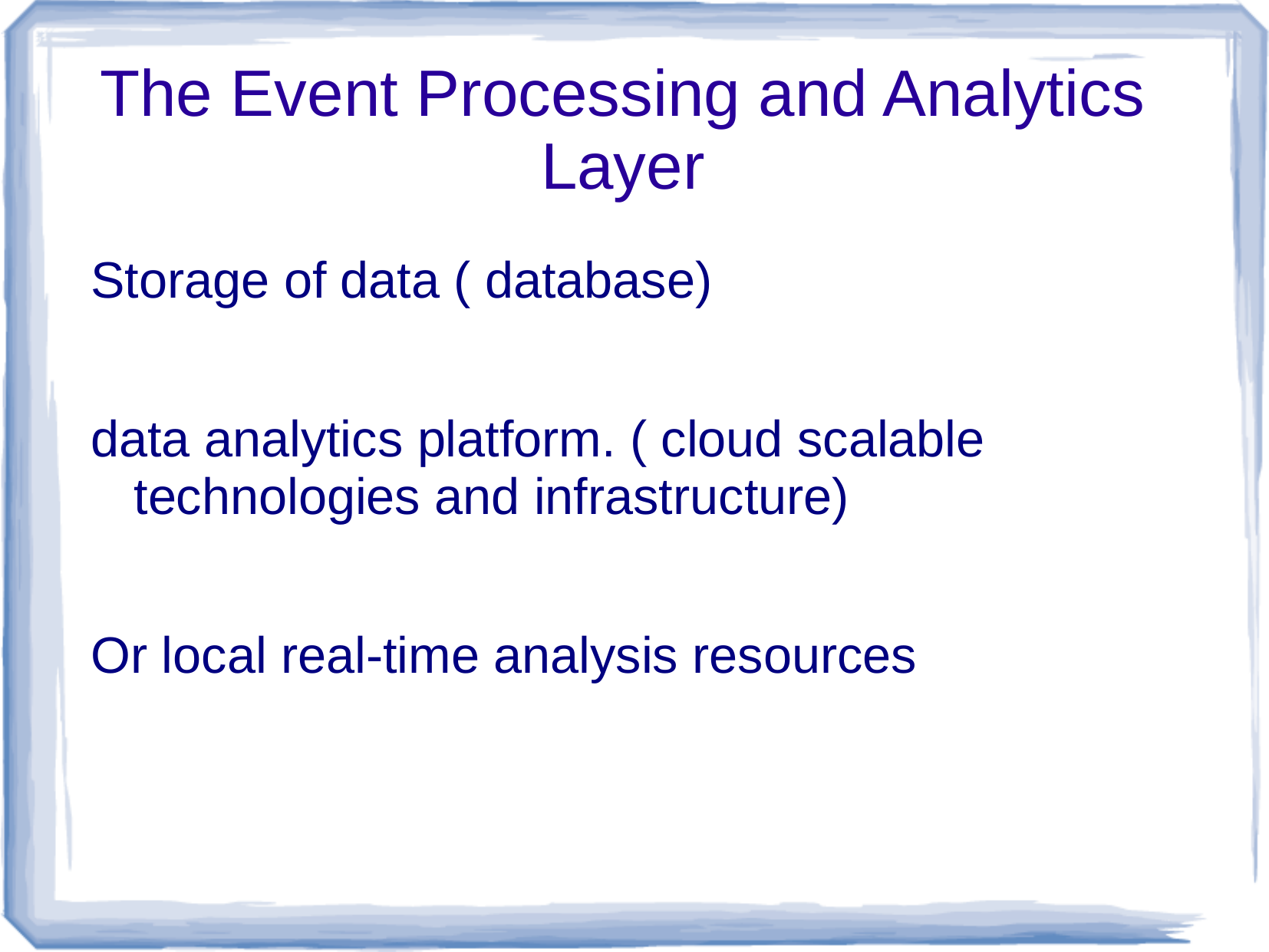

# The Event Processing and Analytics Layer
Storage of data ( database)

data analytics platform. ( cloud scalable technologies and infrastructure)

Or local real-time analysis resources